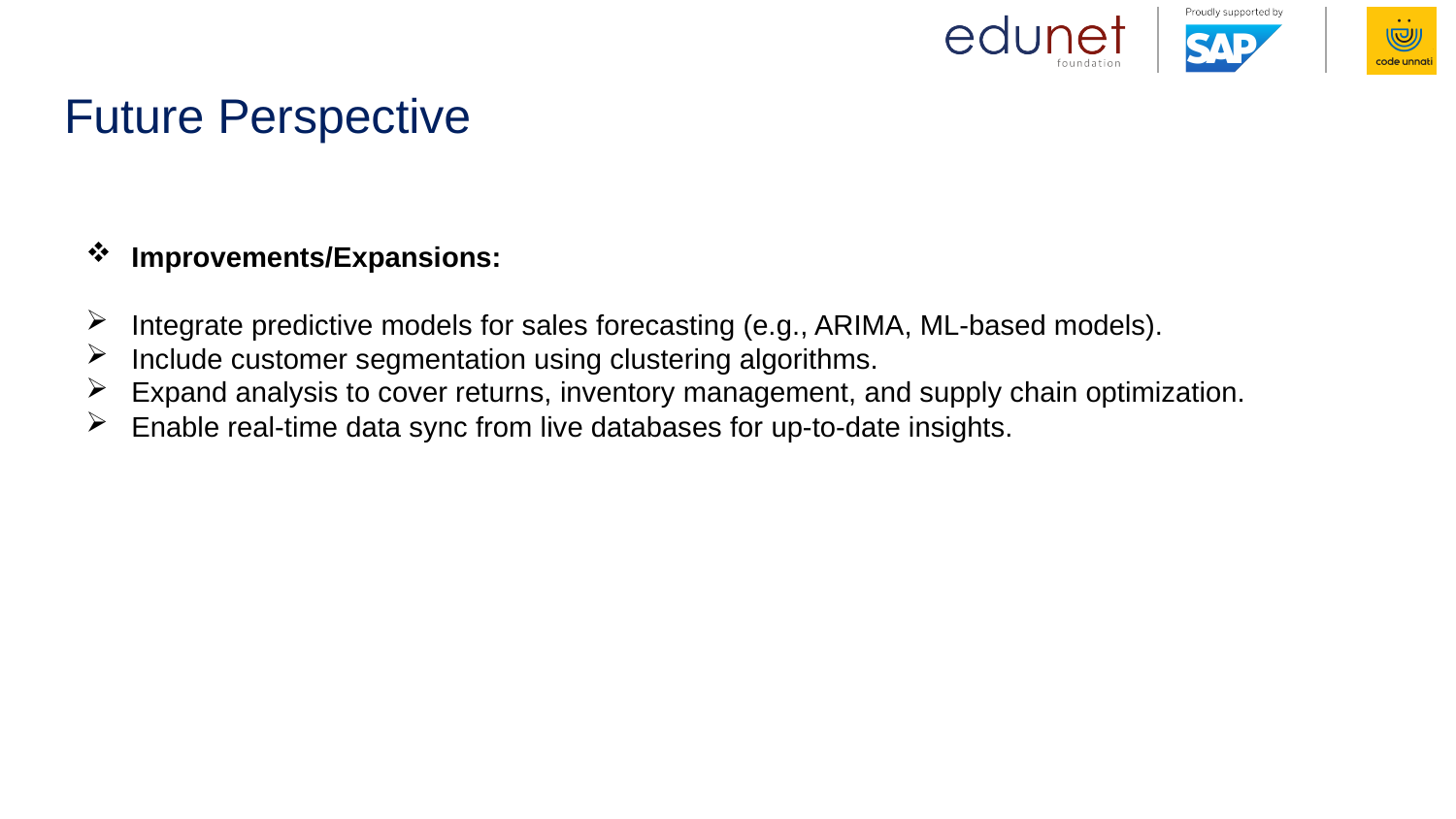

# Future Perspective

Improvements/Expansions:

Integrate predictive models for sales forecasting (e.g., ARIMA, ML-based models).
Include customer segmentation using clustering algorithms.
Expand analysis to cover returns, inventory management, and supply chain optimization.
Enable real-time data sync from live databases for up-to-date insights.